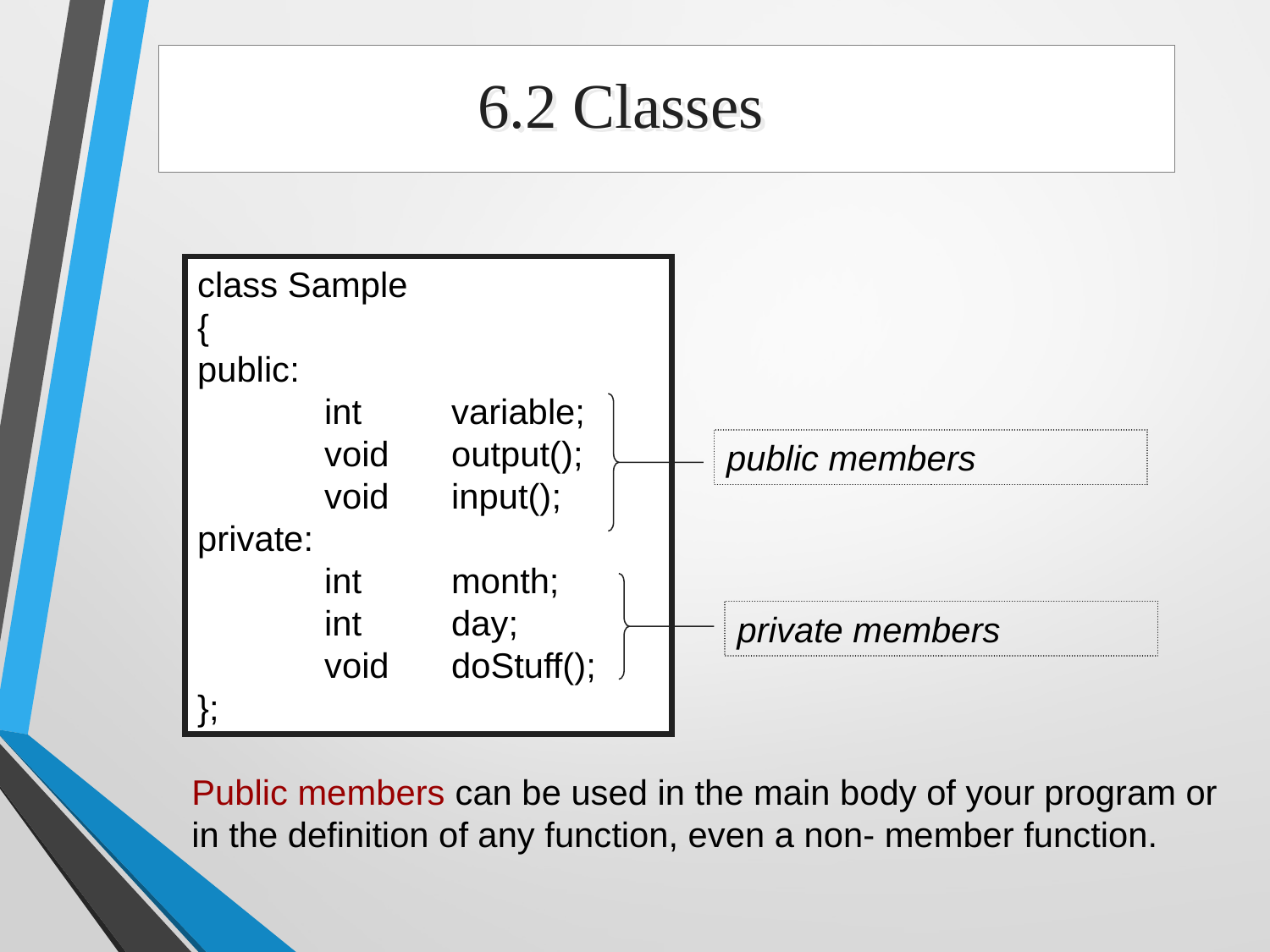

6.2 Classes

class Sample
{
public:
	int 	variable;
	void 	output();
	void	input();
private:
	int 	month;
	int	day;
	void	doStuff();
};

public members

private members

Public members can be used in the main body of your program or in the definition of any function, even a non- member function.